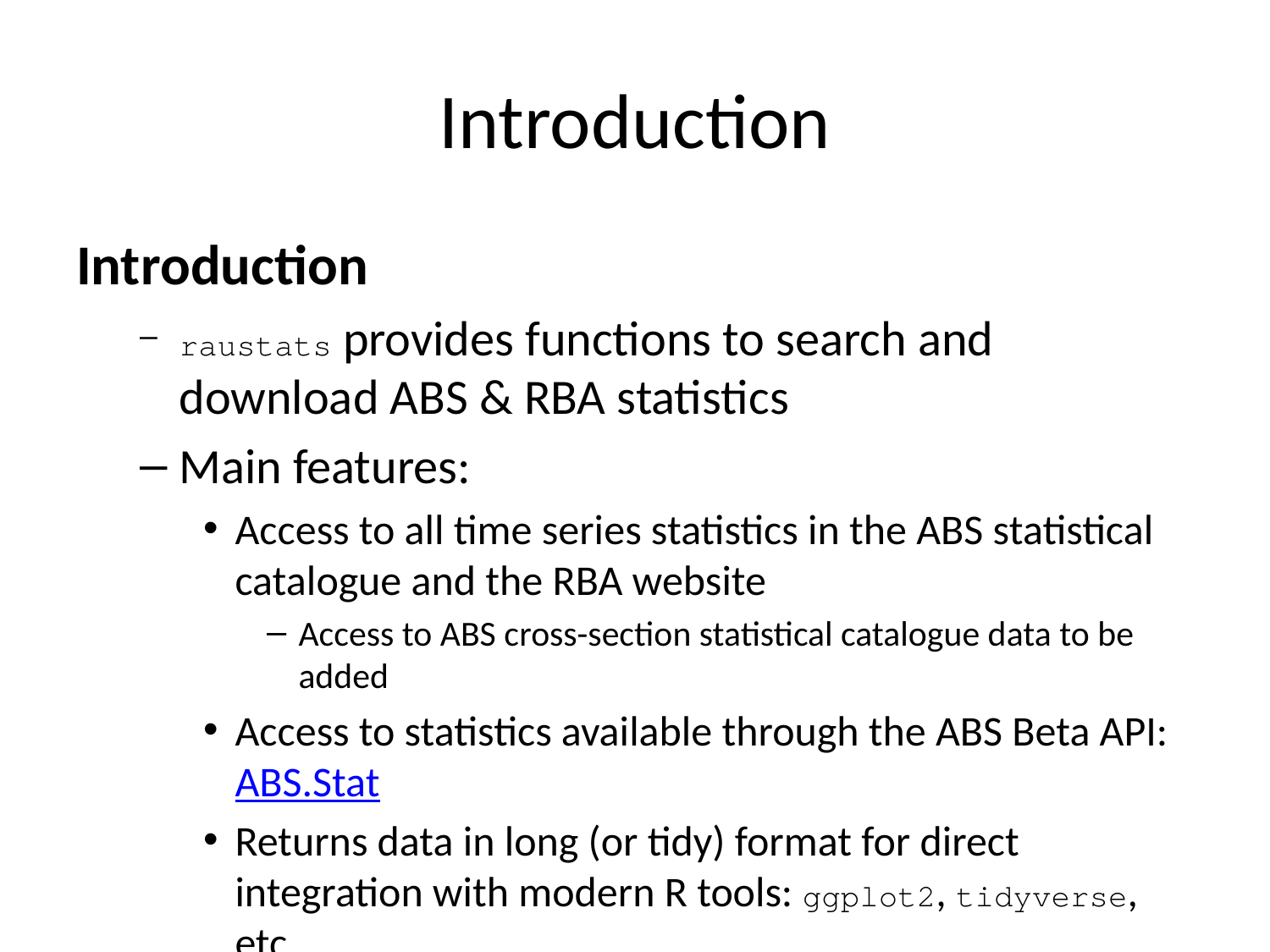

# Introduction
Introduction
raustats provides functions to search and download ABS & RBA statistics
Main features:
Access to all time series statistics in the ABS statistical catalogue and the RBA website
Access to ABS cross-section statistical catalogue data to be added
Access to statistics available through the ABS Beta API: ABS.Stat
Returns data in long (or tidy) format for direct integration with modern R tools: ggplot2, tidyverse, etc.
Support for regular expression (grep) style searches for data sets.
Inspired by R packages: wbstats, OECD IMFData, imfr - API access to World Bank, OECD & IMF API data
Quick-start
Load the library:
library(raustats)
Downloading latest Consumer Price Index (CPI) catalogue (6401.0) data as simple as:
cpi_all <- abs_cat_stats("6401.0")
or via ABS.Stat:
cpi_api <- abs_stats("CPI", filter=list(MEASURE=1, REGION=c(1:8,50),
                                        INDEX=10001, TSEST=10, FREQUENCY="Q"))
Library also includes RBA statistical data access functions, e.g. RBA assets and liabilities (RBA Statistical Table A1) can be downloaded with:
rba_bs <- rba_stats("A1")